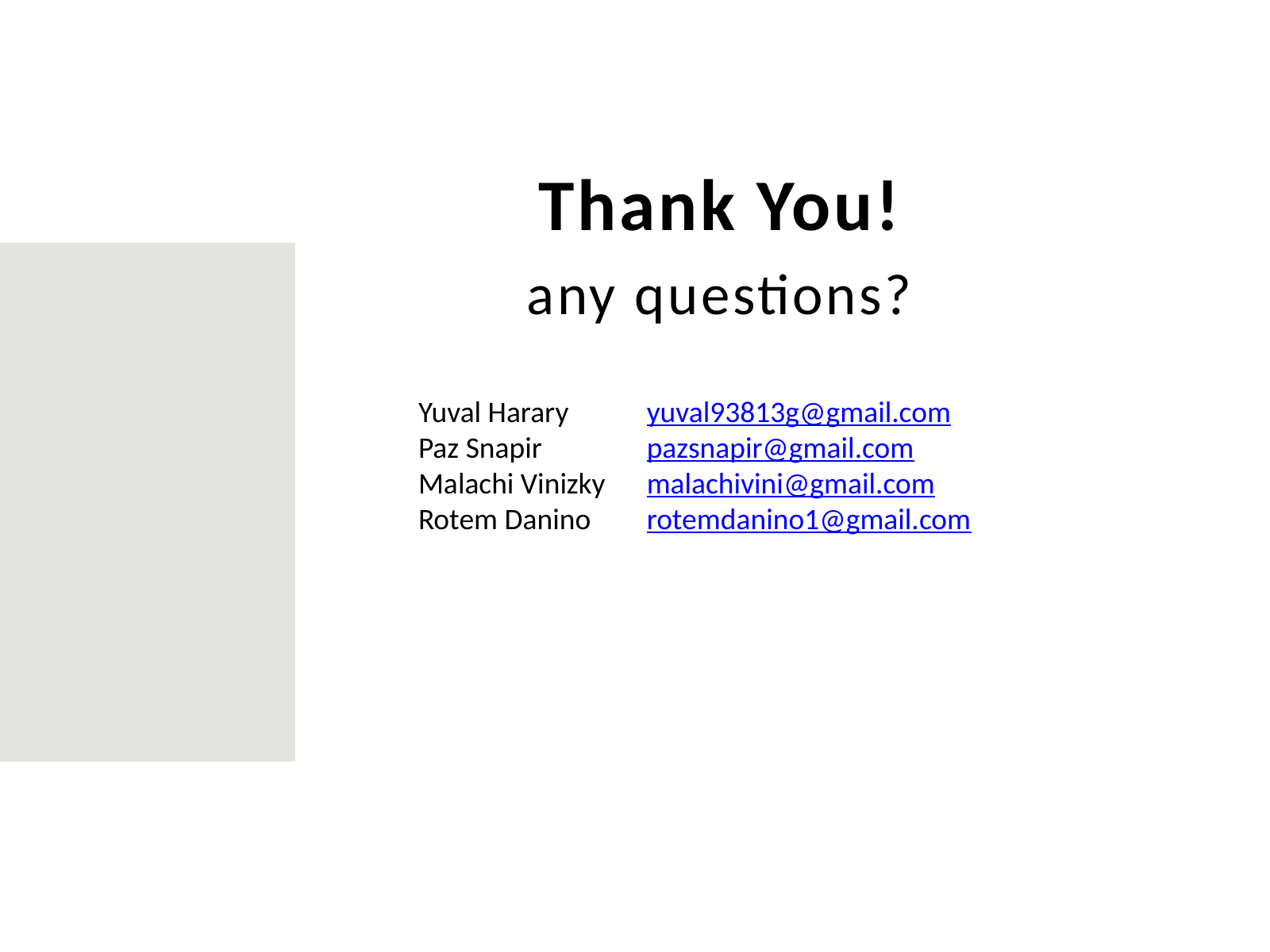

Thank You!
any questions?

Yuval Harary
Paz Snapir
Malachi Vinizky
Rotem Danino
yuval93813g@gmail.com
pazsnapir@gmail.com
malachivini@gmail.com
rotemdanino1@gmail.com